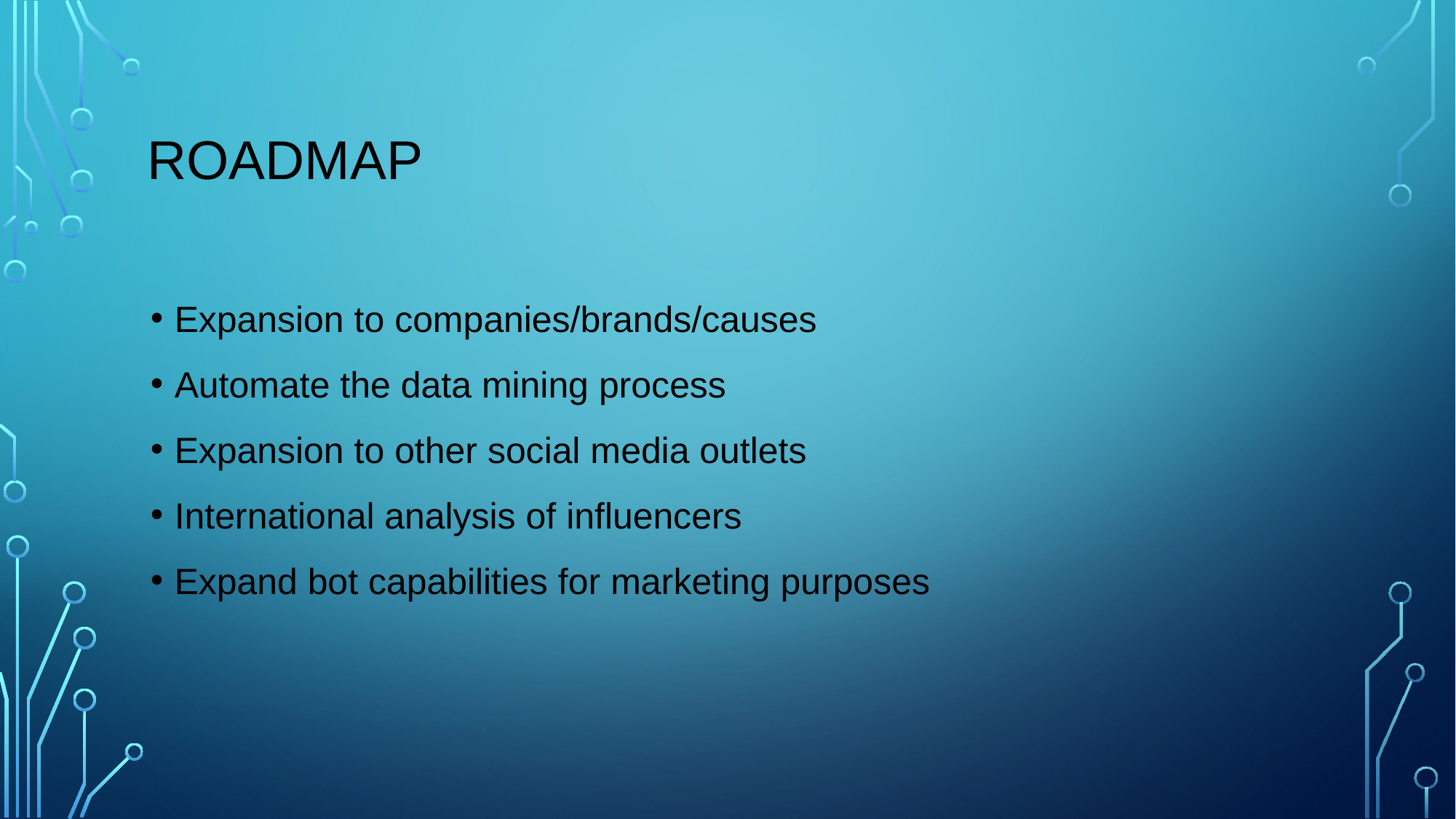

# ROADMAP
Expansion to companies/brands/causes
Automate the data mining process
Expansion to other social media outlets
International analysis of influencers
Expand bot capabilities for marketing purposes